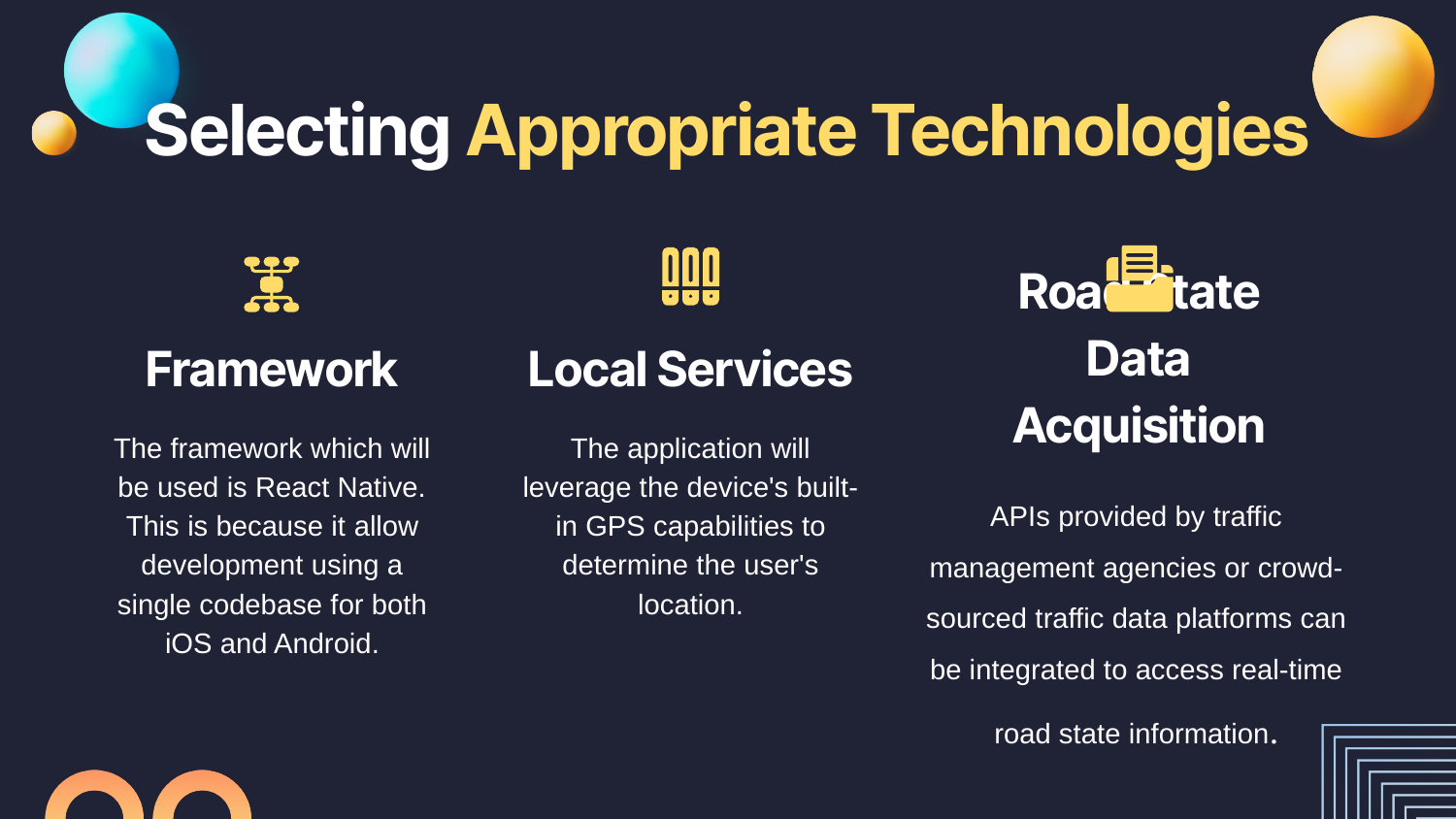

# Selecting Appropriate Technologies

Road State Data Acquisition
Framework
Local Services
The framework which will be used is React Native. This is because it allow development using a single codebase for both iOS and Android.
The application will leverage the device's built-in GPS capabilities to determine the user's location.
APIs provided by traffic management agencies or crowd-sourced traffic data platforms can be integrated to access real-time road state information.